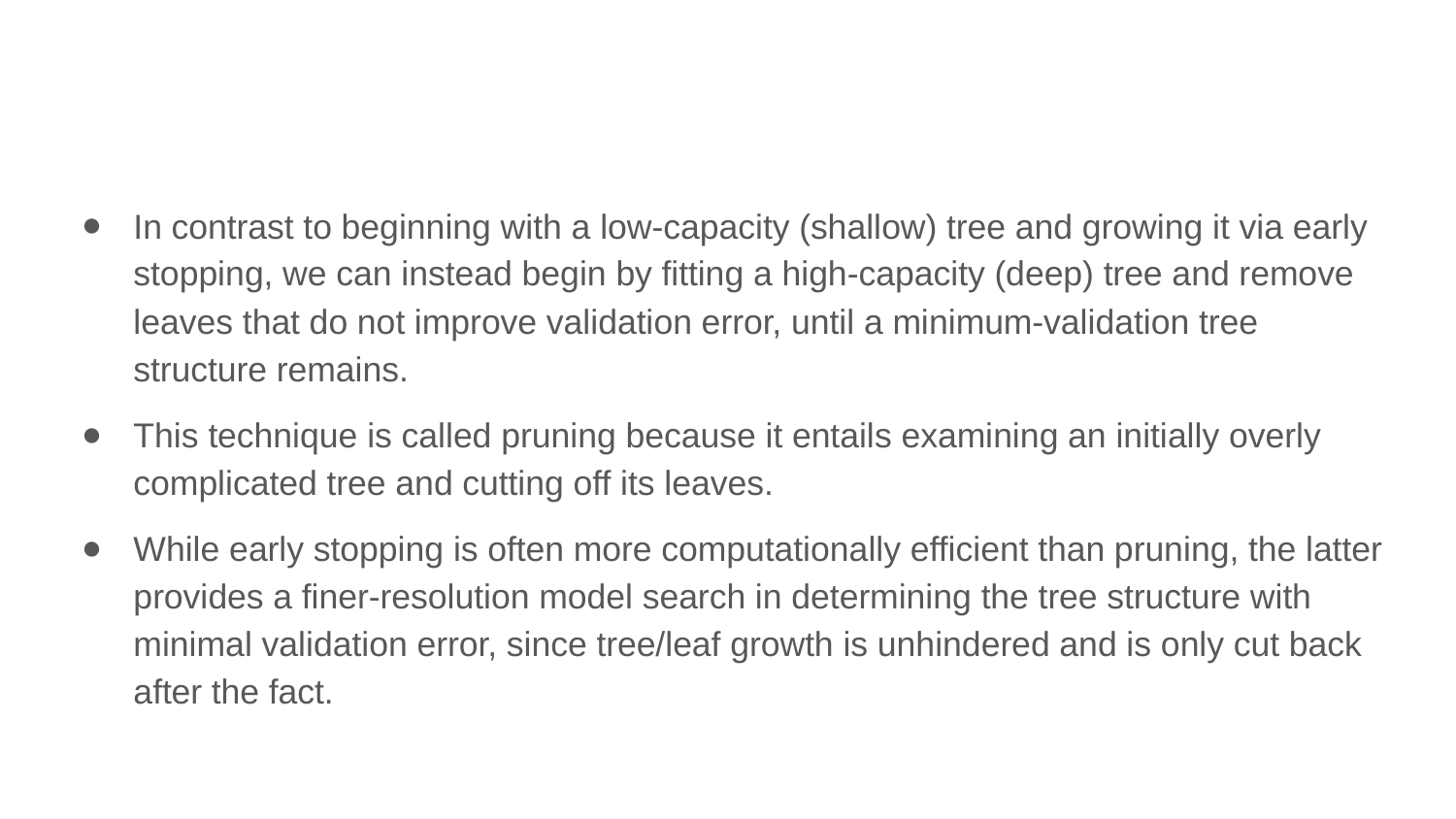

In contrast to beginning with a low-capacity (shallow) tree and growing it via early stopping, we can instead begin by fitting a high-capacity (deep) tree and remove leaves that do not improve validation error, until a minimum-validation tree structure remains.
This technique is called pruning because it entails examining an initially overly complicated tree and cutting off its leaves.
While early stopping is often more computationally efficient than pruning, the latter provides a finer-resolution model search in determining the tree structure with minimal validation error, since tree/leaf growth is unhindered and is only cut back after the fact.